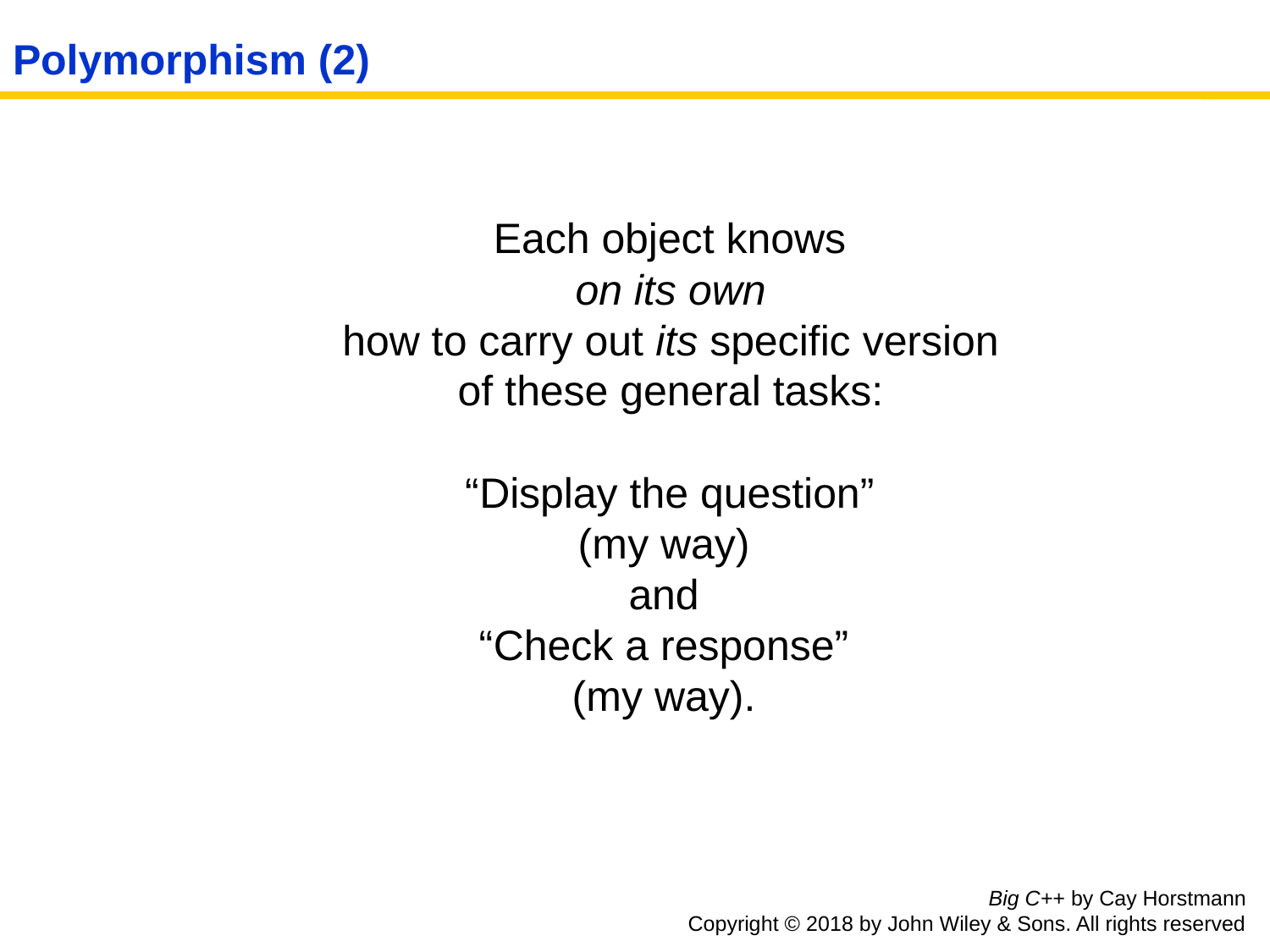

# Polymorphism (2)

       Each object knows
on its own
how to carry out its specific version
of these general tasks:

       “Display the question”
      (my way)
      and
      “Check a response”
      (my way).

Big C++ by Cay Horstmann
Copyright © 2018 by John Wiley & Sons. All rights reserved